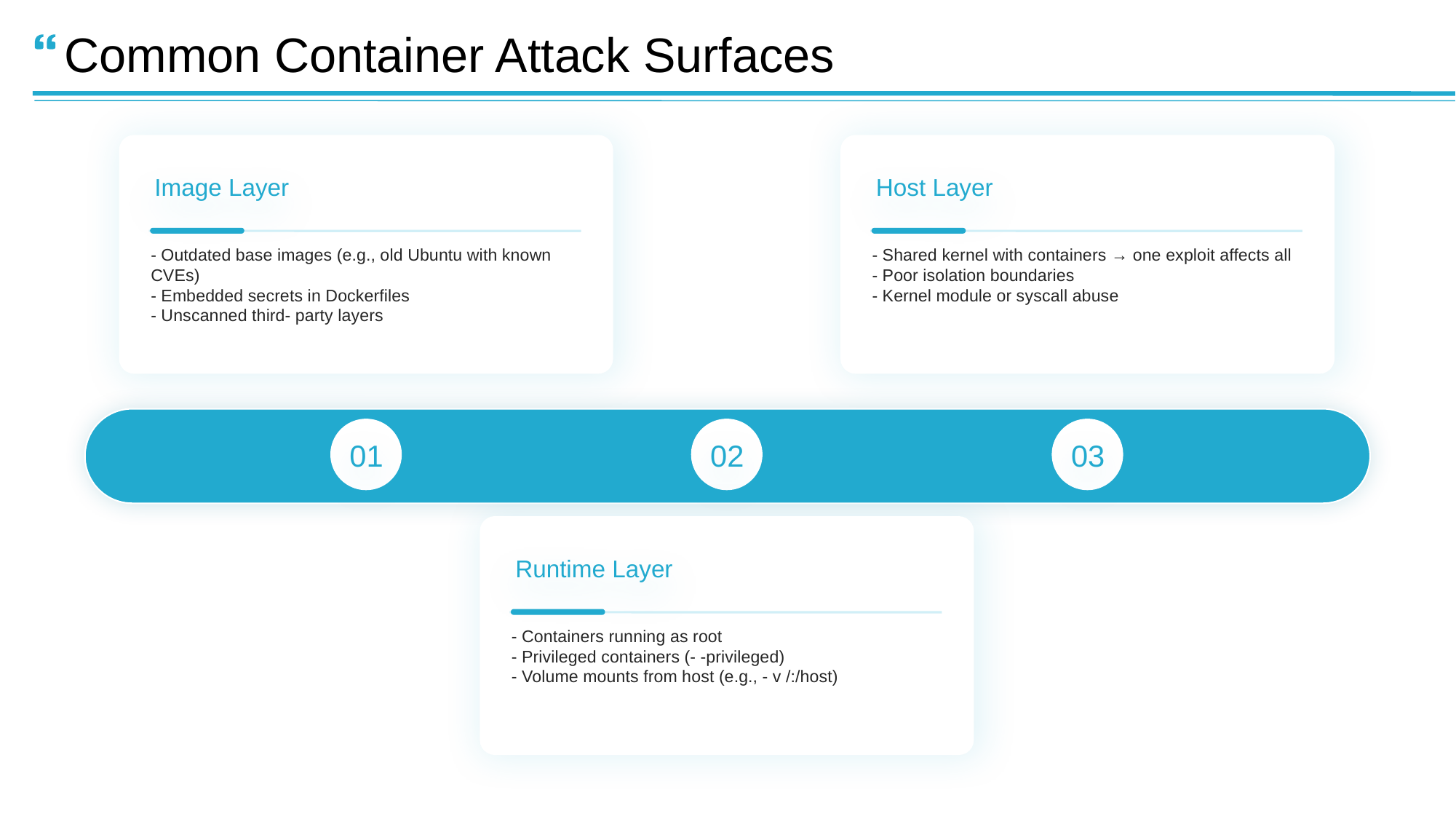

Common Container Attack Surfaces

Image Layer
Host Layer

- Outdated base images (e.g., old Ubuntu with known CVEs)
- Embedded secrets in Dockerfiles
- Unscanned third- party layers
- Shared kernel with containers → one exploit affects all
- Poor isolation boundaries
- Kernel module or syscall abuse

01
02
03

Runtime Layer

- Containers running as root
- Privileged containers (- -privileged)
- Volume mounts from host (e.g., - v /:/host)